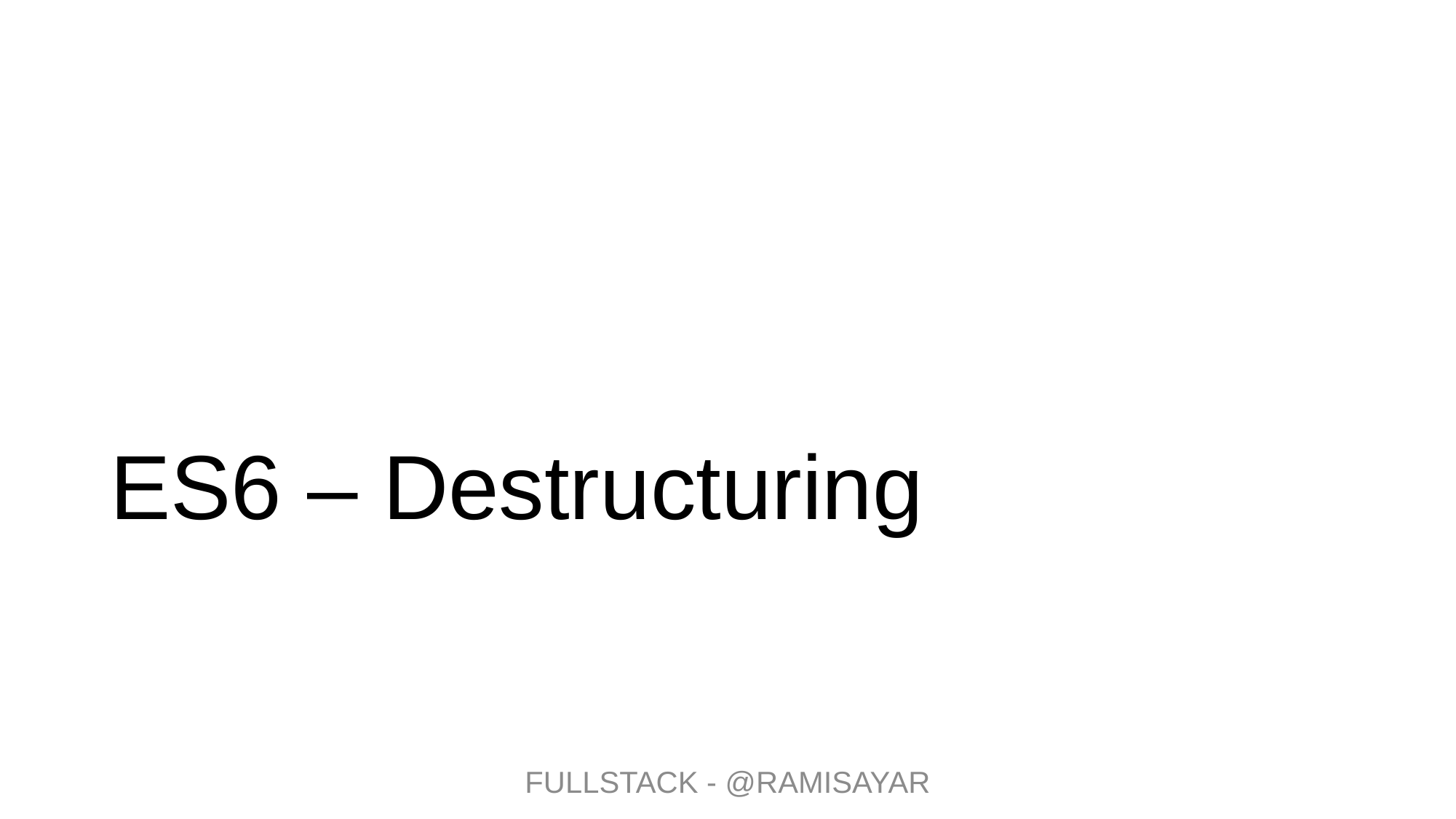

# ES6 – Destructuring

FULLSTACK - @RAMISAYAR